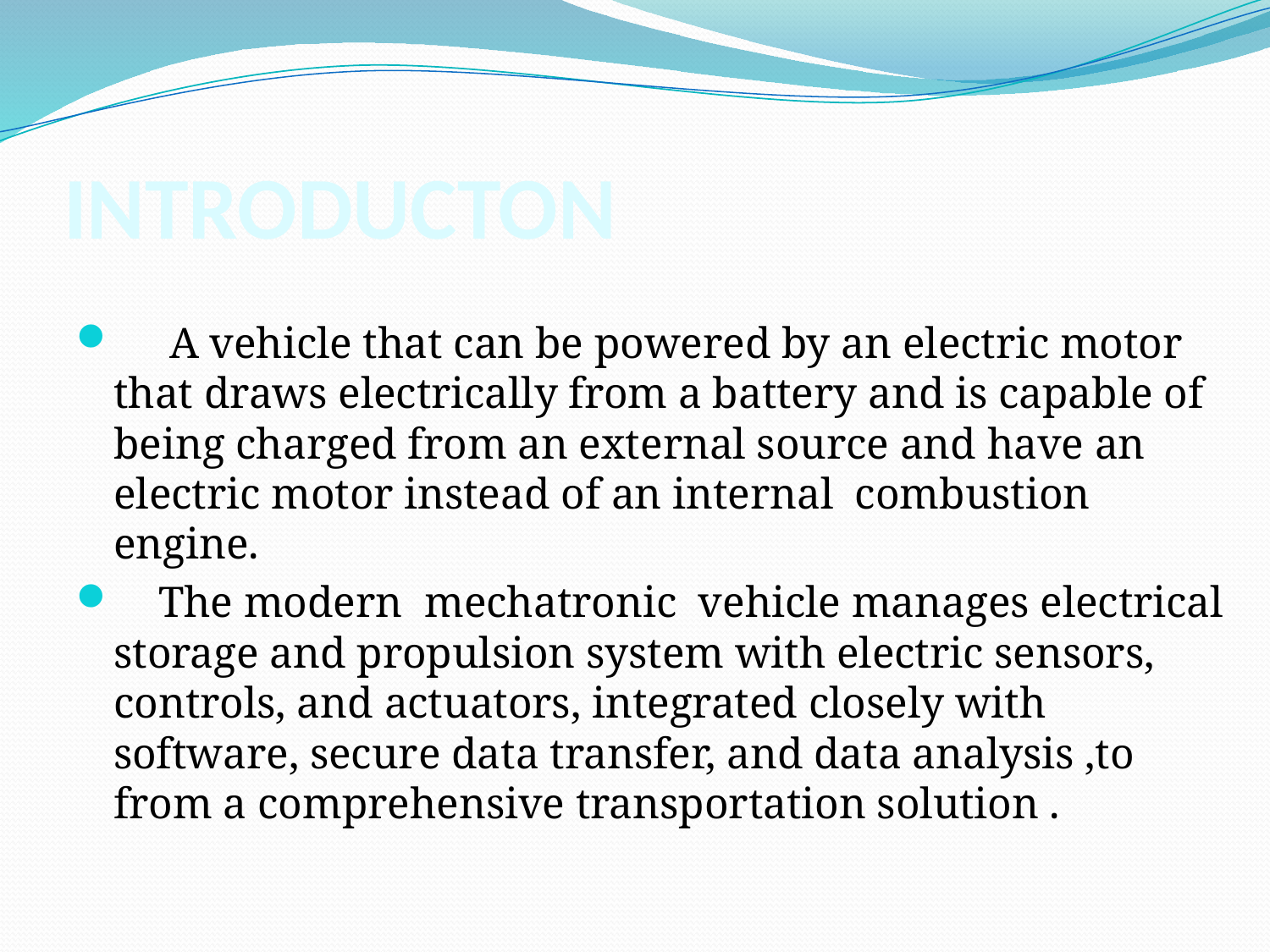

# INTRODUCTON

     A vehicle that can be powered by an electric motor that draws electrically from a battery and is capable of being charged from an external source and have an electric motor instead of an internal  combustion engine.
    The modern  mechatronic  vehicle manages electrical storage and propulsion system with electric sensors, controls, and actuators, integrated closely with software, secure data transfer, and data analysis ,to from a comprehensive transportation solution .